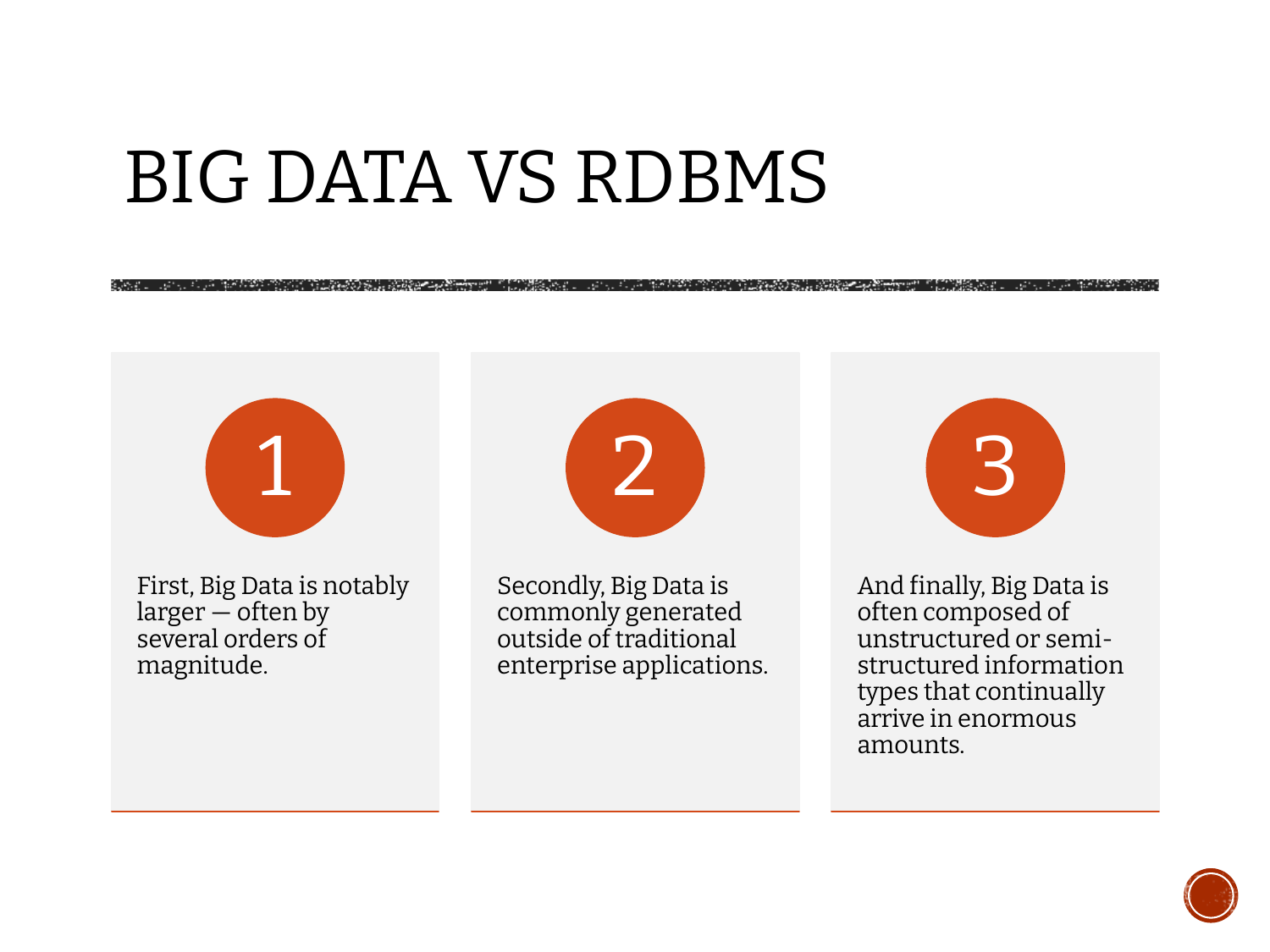

# Big Data vs RDBMS

First, Big Data is notably larger — often by several orders of magnitude.
1
Secondly, Big Data is commonly generated outside of traditional enterprise applications.
2
And finally, Big Data is often composed of unstructured or semi-structured information types that continually arrive in enormous amounts.
3